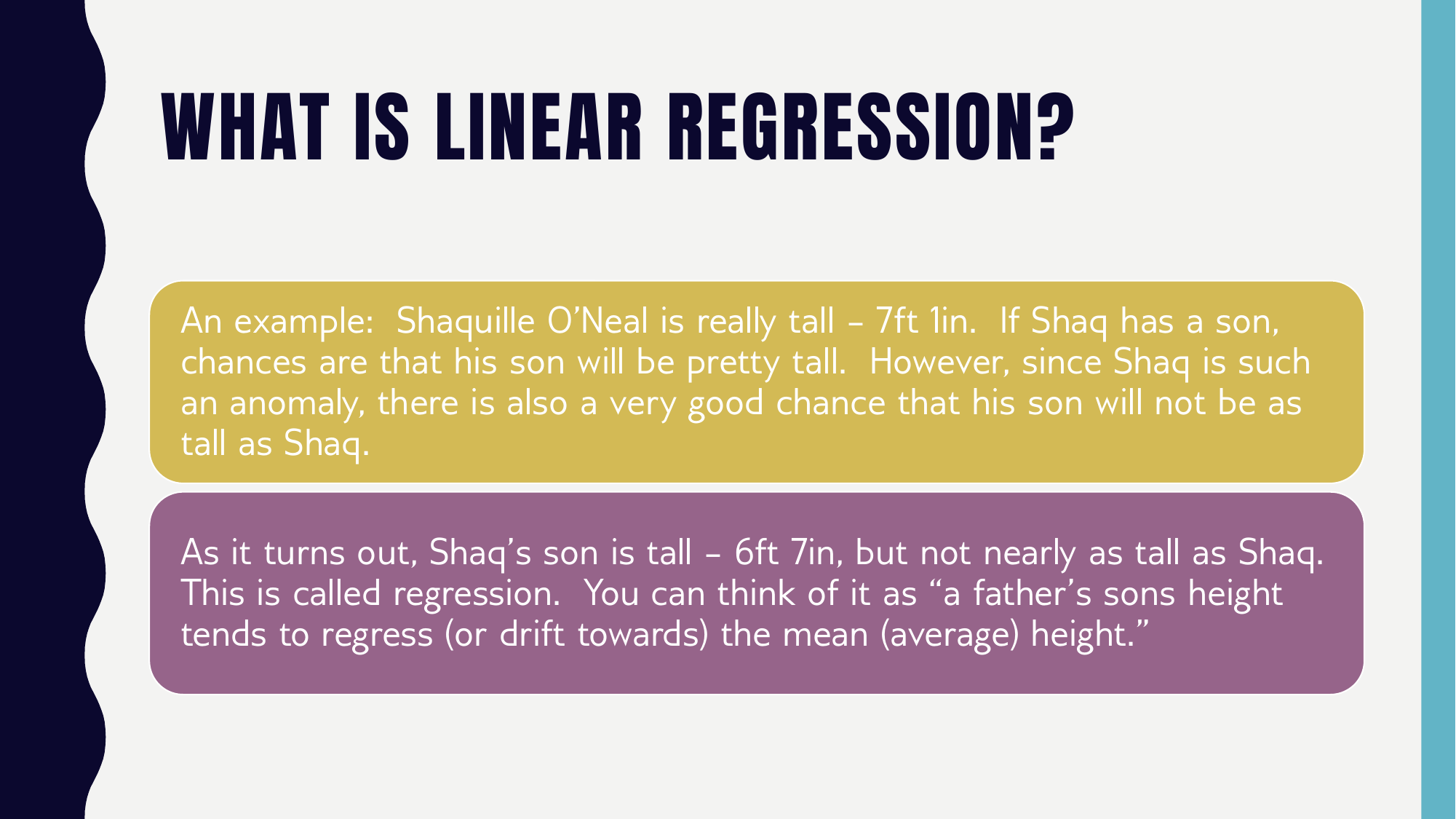

# What is linear regression?
An example:  Shaquille O’Neal is really tall – 7ft 1in.  If Shaq has a son, chances are that his son will be pretty tall.  However, since Shaq is such an anomaly, there is also a very good chance that his son will not be as tall as Shaq.
As it turns out, Shaq’s son is tall – 6ft 7in, but not nearly as tall as Shaq.  This is called regression.  You can think of it as “a father’s sons height tends to regress (or drift towards) the mean (average) height.”